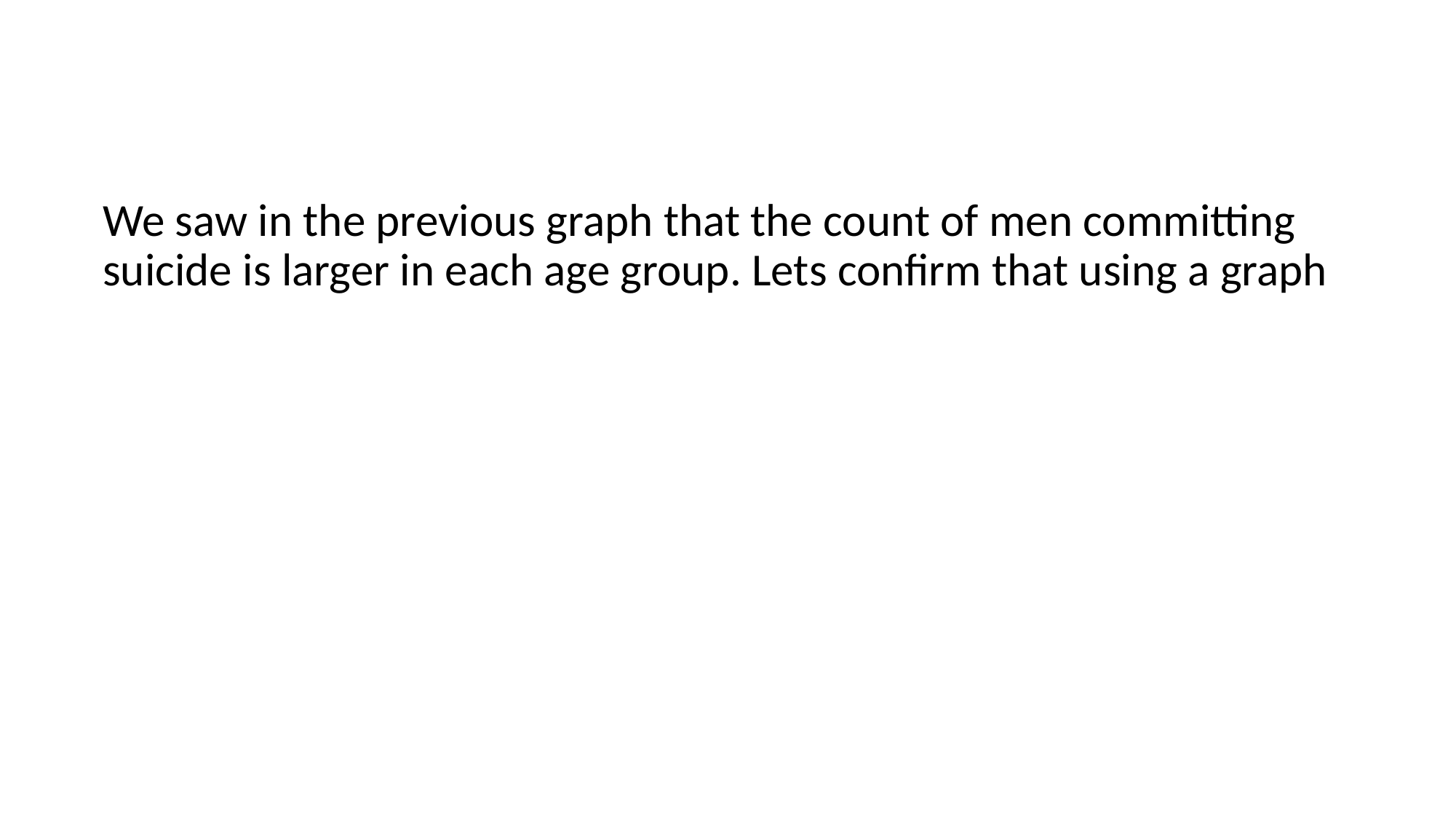

# We saw in the previous graph that the count of men committing suicide is larger in each age group. Lets confirm that using a graph